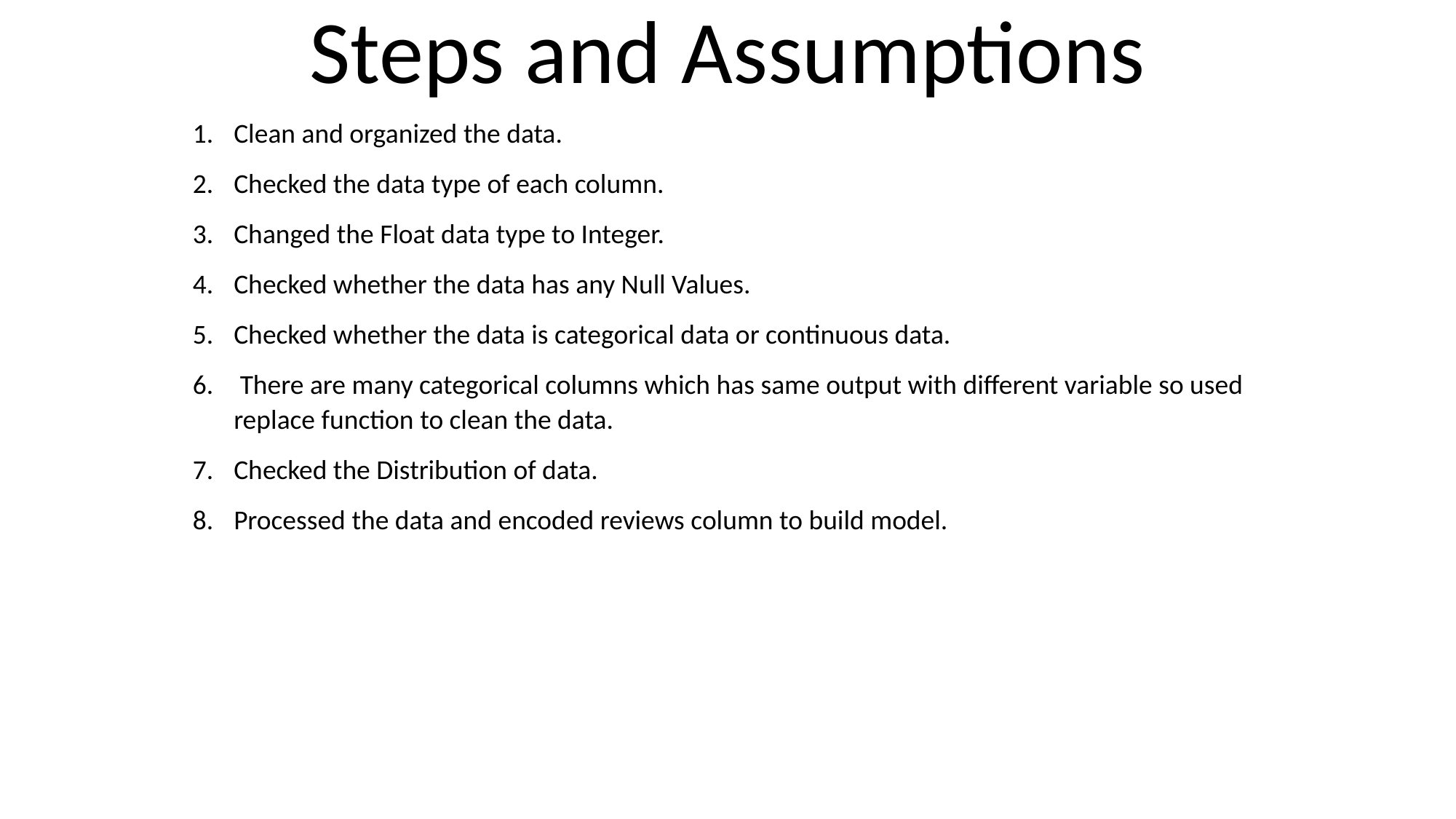

# Steps and Assumptions
Clean and organized the data.
Checked the data type of each column.
Changed the Float data type to Integer.
Checked whether the data has any Null Values.
Checked whether the data is categorical data or continuous data.
 There are many categorical columns which has same output with different variable so used replace function to clean the data.
Checked the Distribution of data.
Processed the data and encoded reviews column to build model.